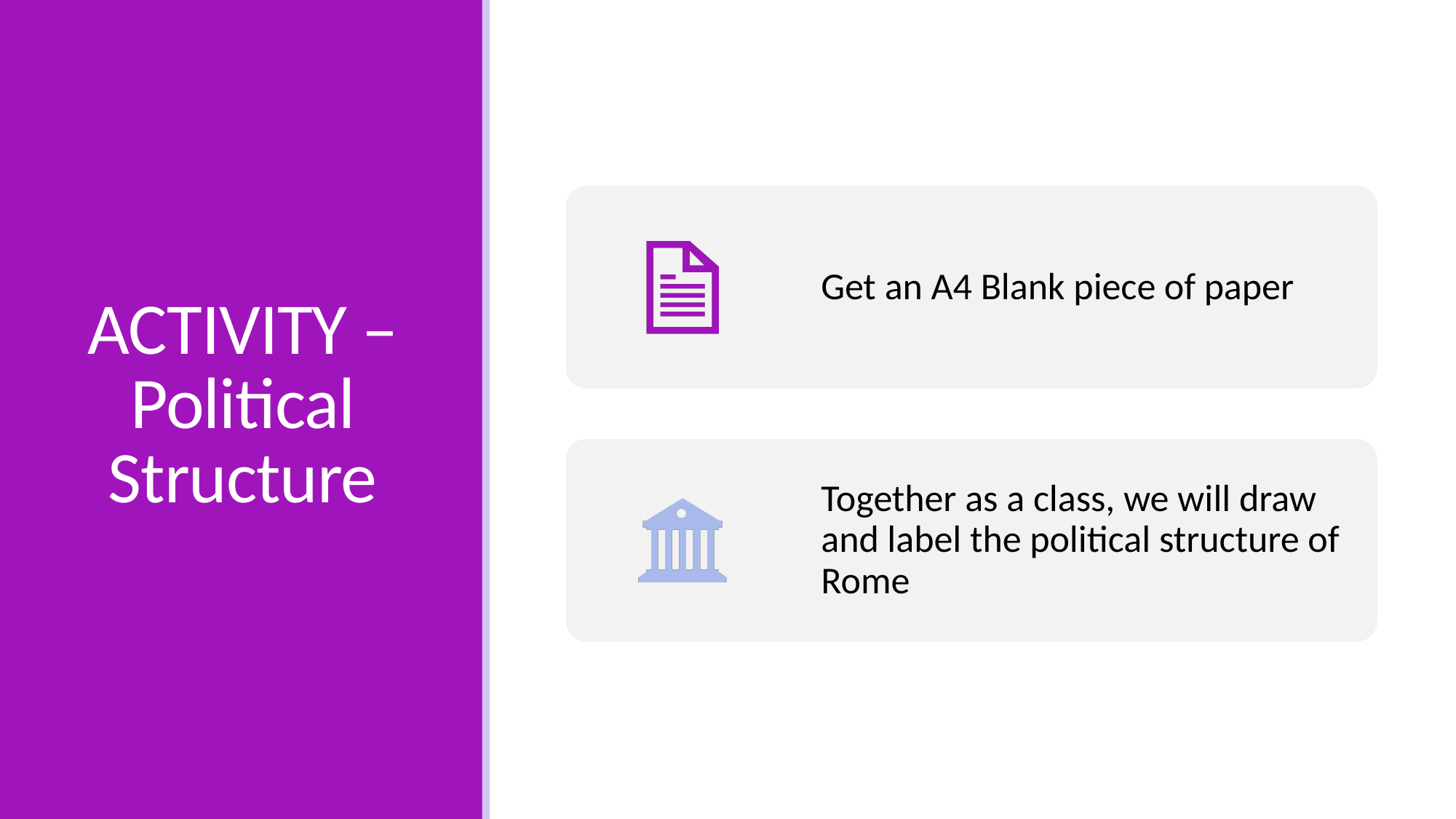

# ACTIVITY – Political Structure
Get an A4 Blank piece of paper
Together as a class, we will draw and label the political structure of Rome